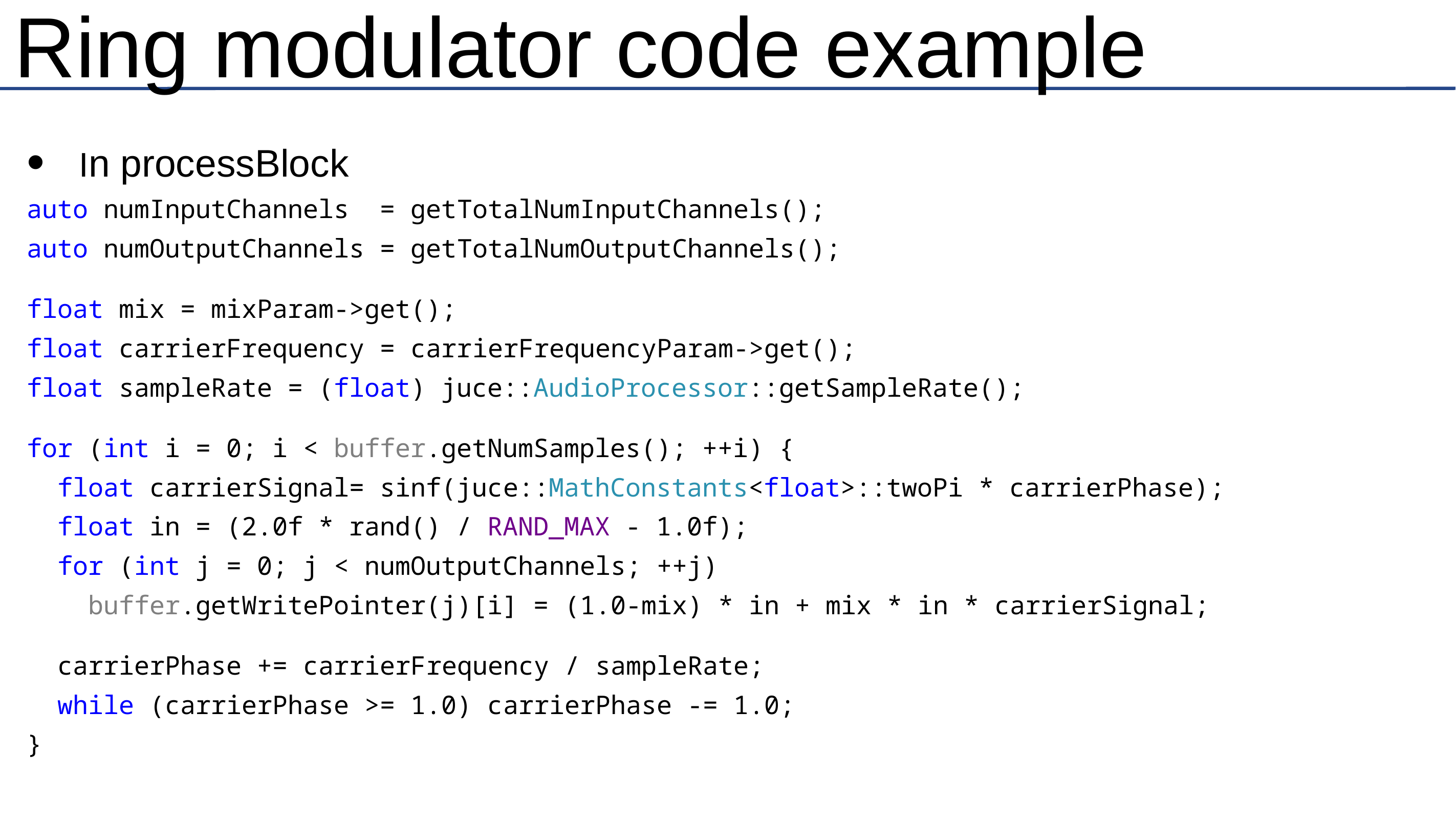

# Ring modulator code example
 In processBlock
auto numInputChannels  = getTotalNumInputChannels();
auto numOutputChannels = getTotalNumOutputChannels();

float mix = mixParam->get();
float carrierFrequency = carrierFrequencyParam->get();
float sampleRate = (float) juce::AudioProcessor::getSampleRate();

for (int i = 0; i < buffer.getNumSamples(); ++i) {
  float carrierSignal= sinf(juce::MathConstants<float>::twoPi * carrierPhase);
  float in = (2.0f * rand() / RAND_MAX - 1.0f);
  for (int j = 0; j < numOutputChannels; ++j)
    buffer.getWritePointer(j)[i] = (1.0-mix) * in + mix * in * carrierSignal;

  carrierPhase += carrierFrequency / sampleRate;
  while (carrierPhase >= 1.0) carrierPhase -= 1.0;
}